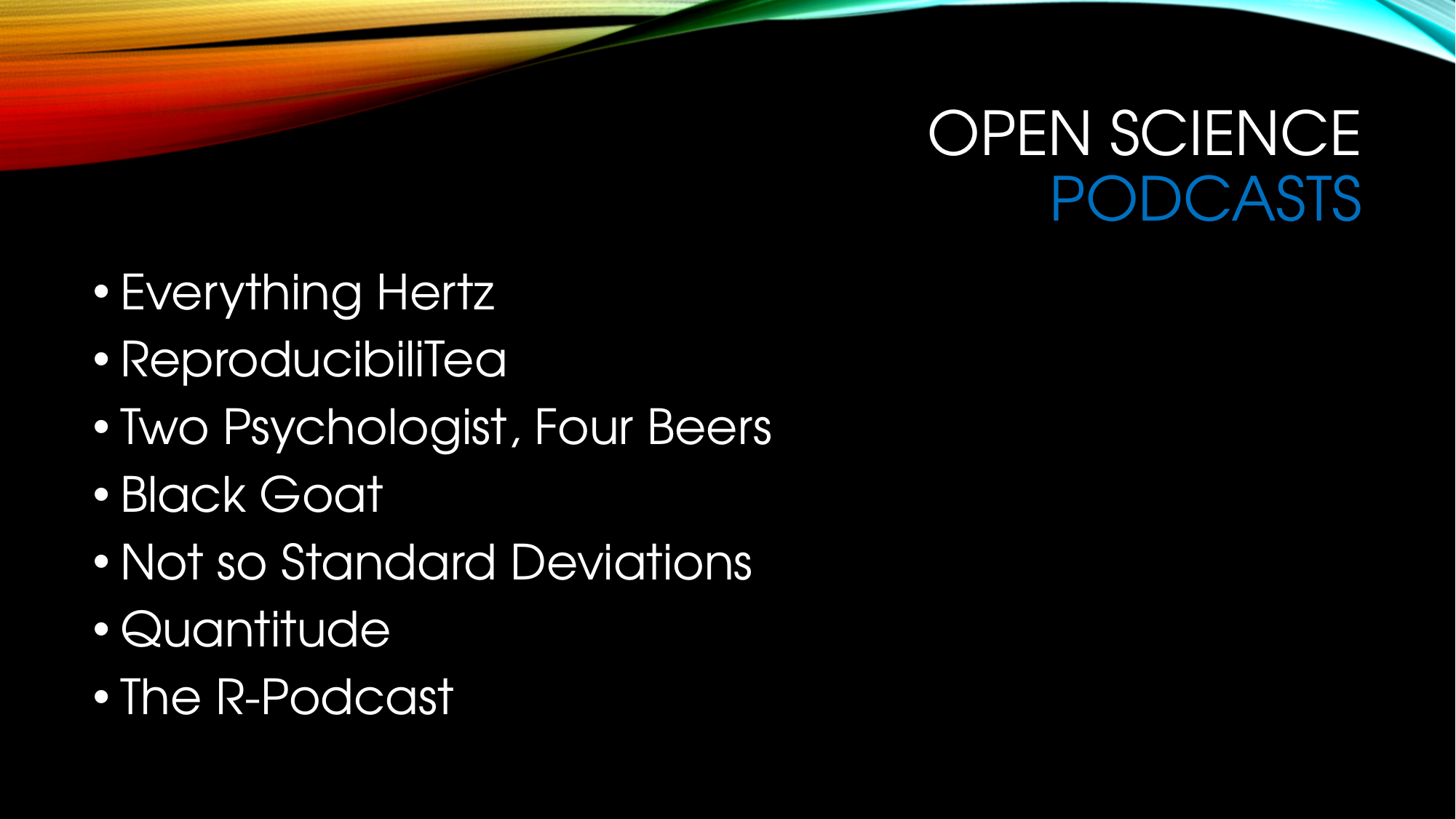

# Open Science Podcasts
Everything Hertz
ReproducibiliTea
Two Psychologist, Four Beers
Black Goat
Not so Standard Deviations
Quantitude
The R-Podcast